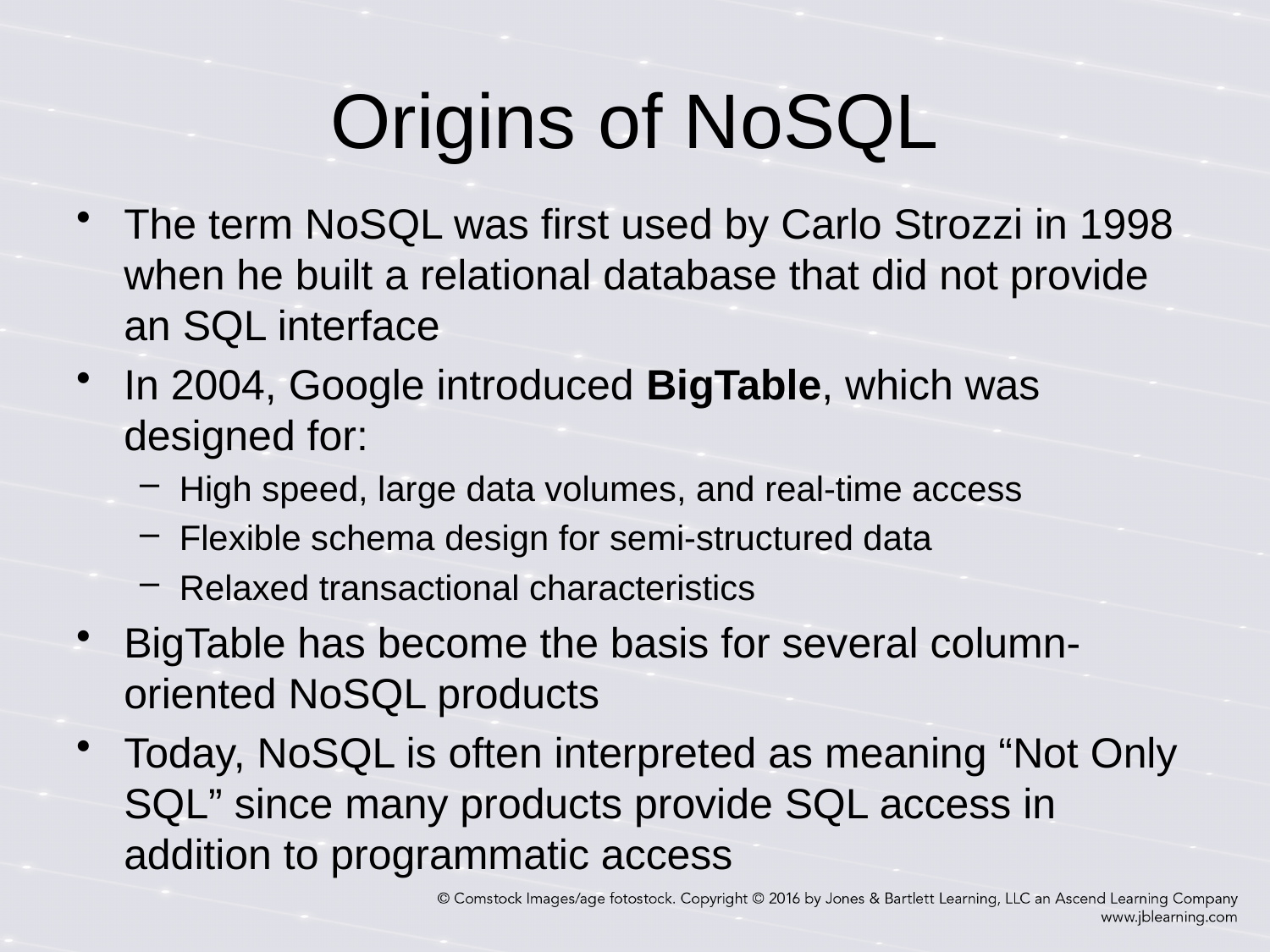

# Origins of NoSQL
The term NoSQL was first used by Carlo Strozzi in 1998 when he built a relational database that did not provide an SQL interface
In 2004, Google introduced BigTable, which was designed for:
High speed, large data volumes, and real-time access
Flexible schema design for semi-structured data
Relaxed transactional characteristics
BigTable has become the basis for several column-oriented NoSQL products
Today, NoSQL is often interpreted as meaning “Not Only SQL” since many products provide SQL access in addition to programmatic access